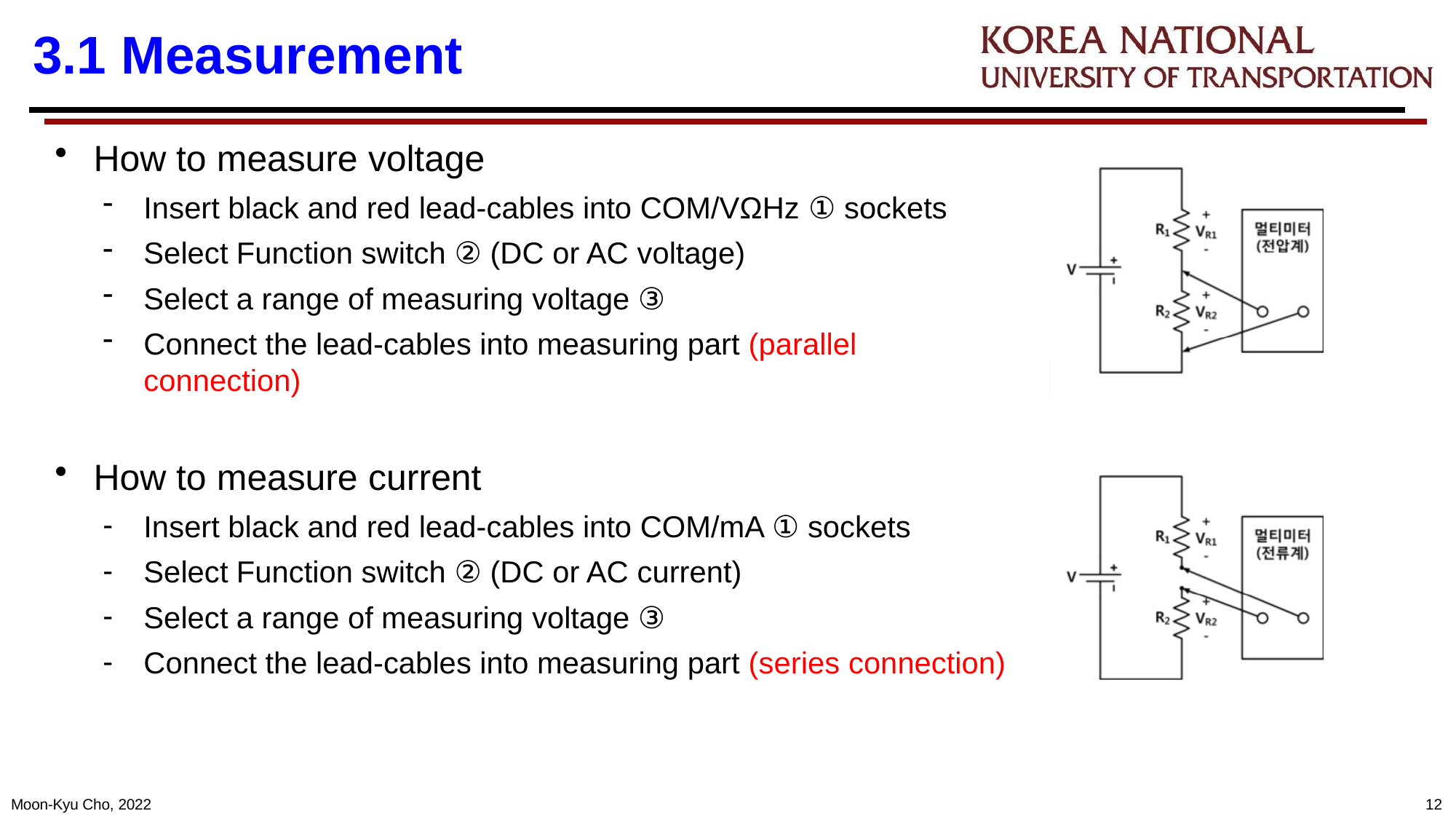

# 3.1 Measurement
How to measure voltage
Insert black and red lead-cables into COM/VΩHz ① sockets
Select Function switch ② (DC or AC voltage)
Select a range of measuring voltage ③
Connect the lead-cables into measuring part (parallel connection)

How to measure current
Insert black and red lead-cables into COM/mA ① sockets
Select Function switch ② (DC or AC current)
Select a range of measuring voltage ③
Connect the lead-cables into measuring part (series connection)

Moon-Kyu Cho, 2022
12